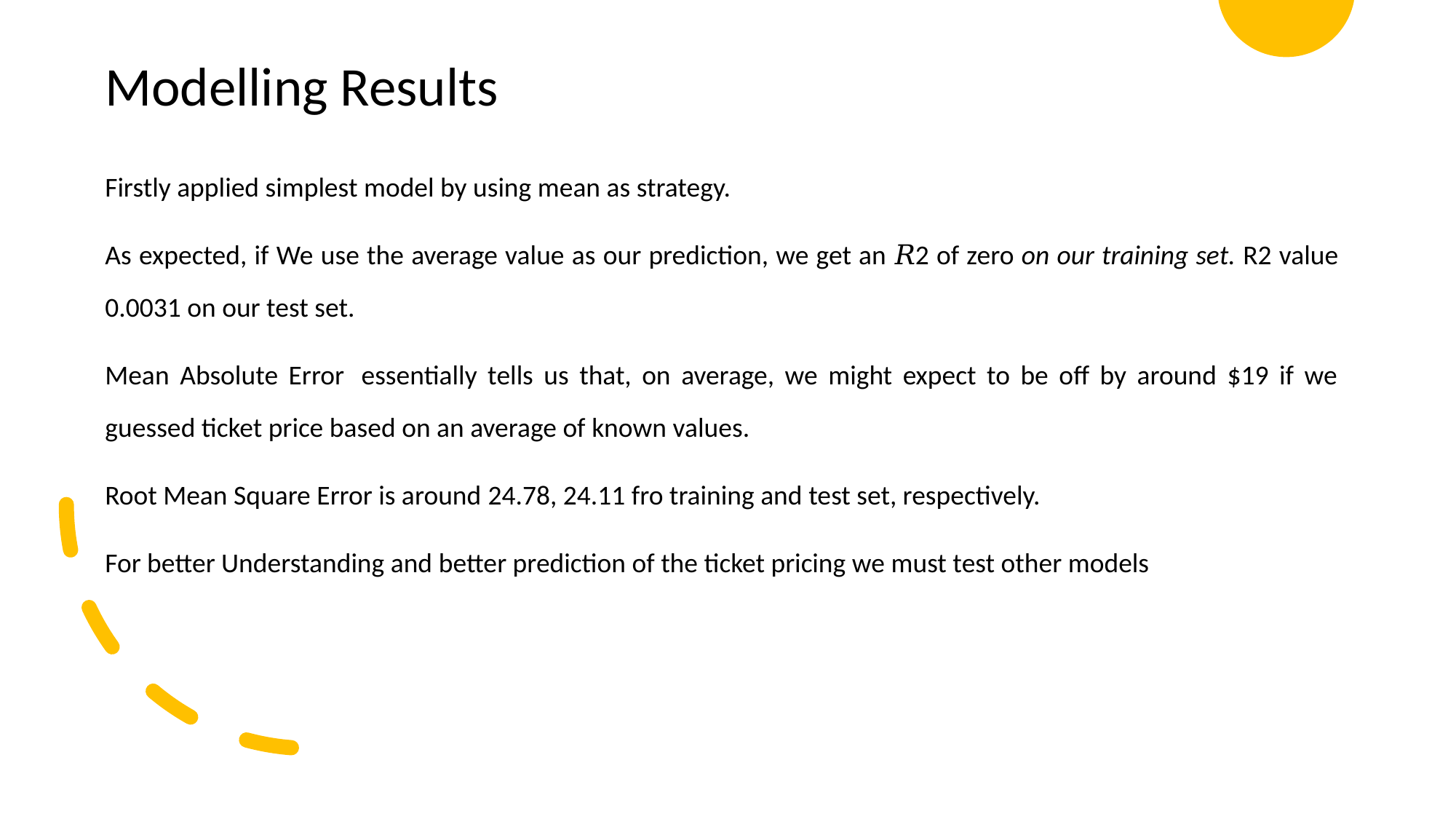

# Modelling Results
Firstly applied simplest model by using mean as strategy.
As expected, if We use the average value as our prediction, we get an 𝑅2 of zero on our training set. R2 value 0.0031 on our test set.
Mean Absolute Error  essentially tells us that, on average, we might expect to be off by around $19 if we guessed ticket price based on an average of known values.
Root Mean Square Error is around 24.78, 24.11 fro training and test set, respectively.
For better Understanding and better prediction of the ticket pricing we must test other models